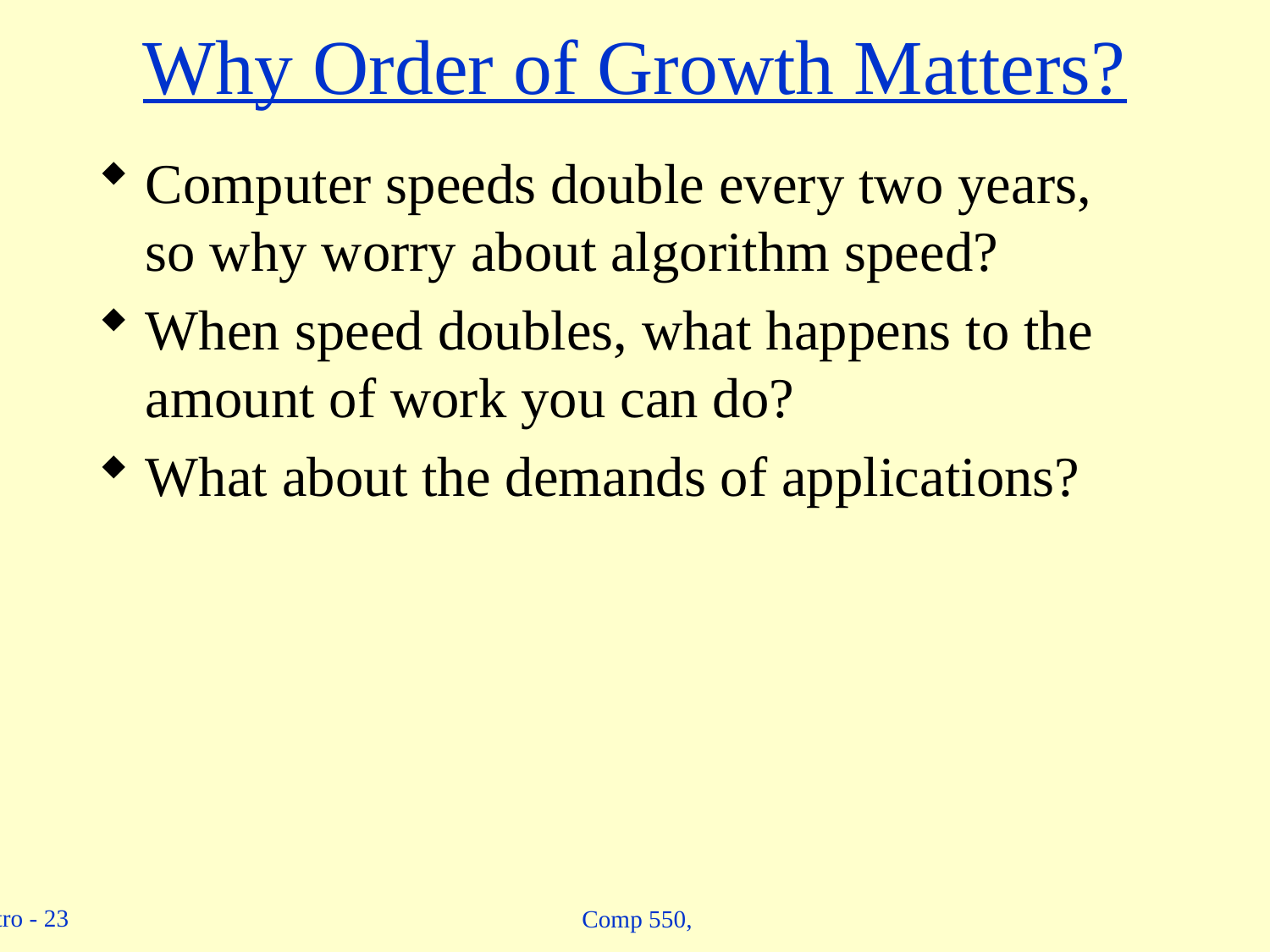

# Why Order of Growth Matters?
Computer speeds double every two years, so why worry about algorithm speed?
When speed doubles, what happens to the amount of work you can do?
What about the demands of applications?
Comp 550,